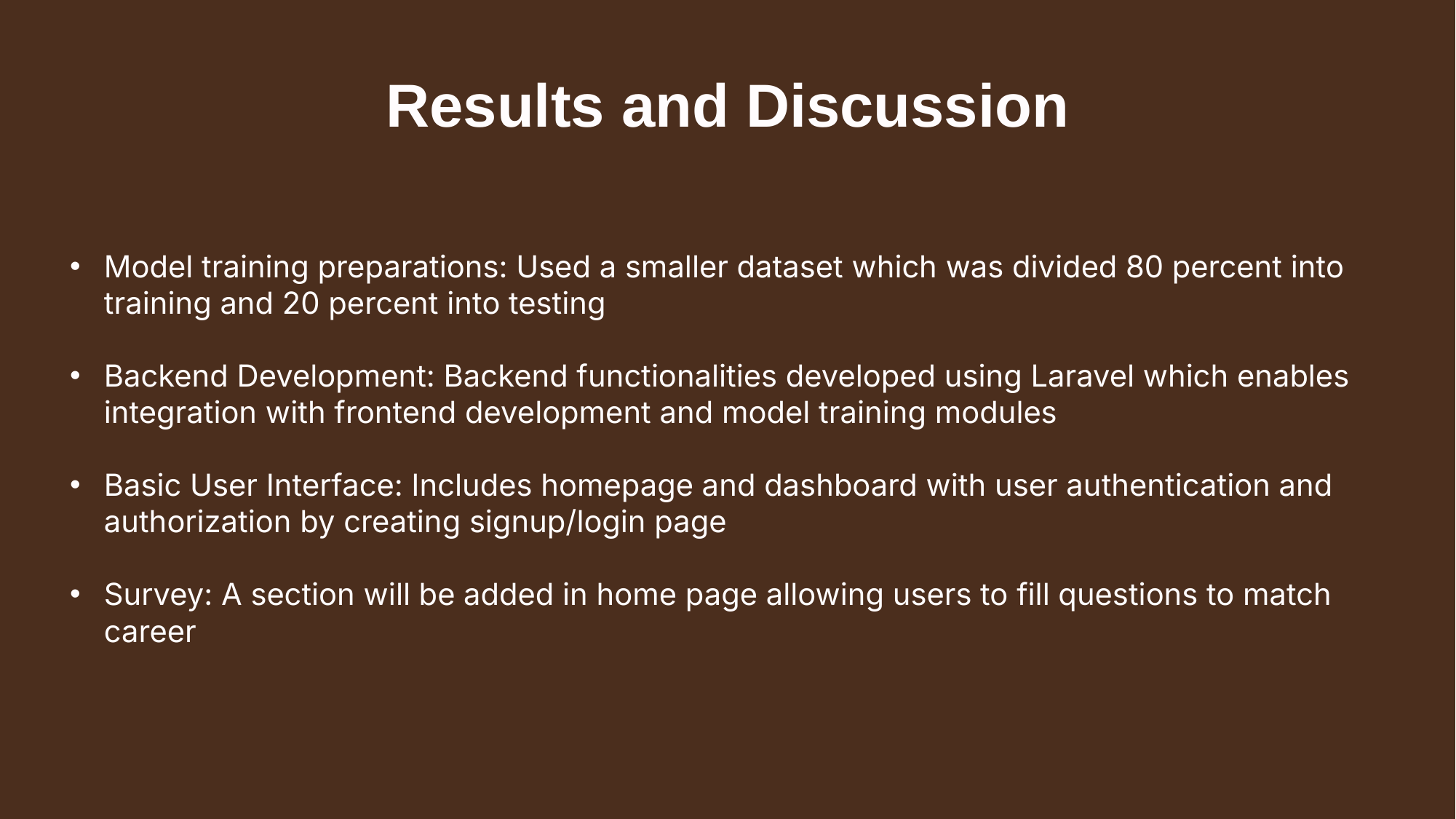

Results and Discussion
Model training preparations: Used a smaller dataset which was divided 80 percent into training and 20 percent into testing

Backend Development: Backend functionalities developed using Laravel which enables integration with frontend development and model training modules

Basic User Interface: Includes homepage and dashboard with user authentication and authorization by creating signup/login page

Survey: A section will be added in home page allowing users to fill questions to match career